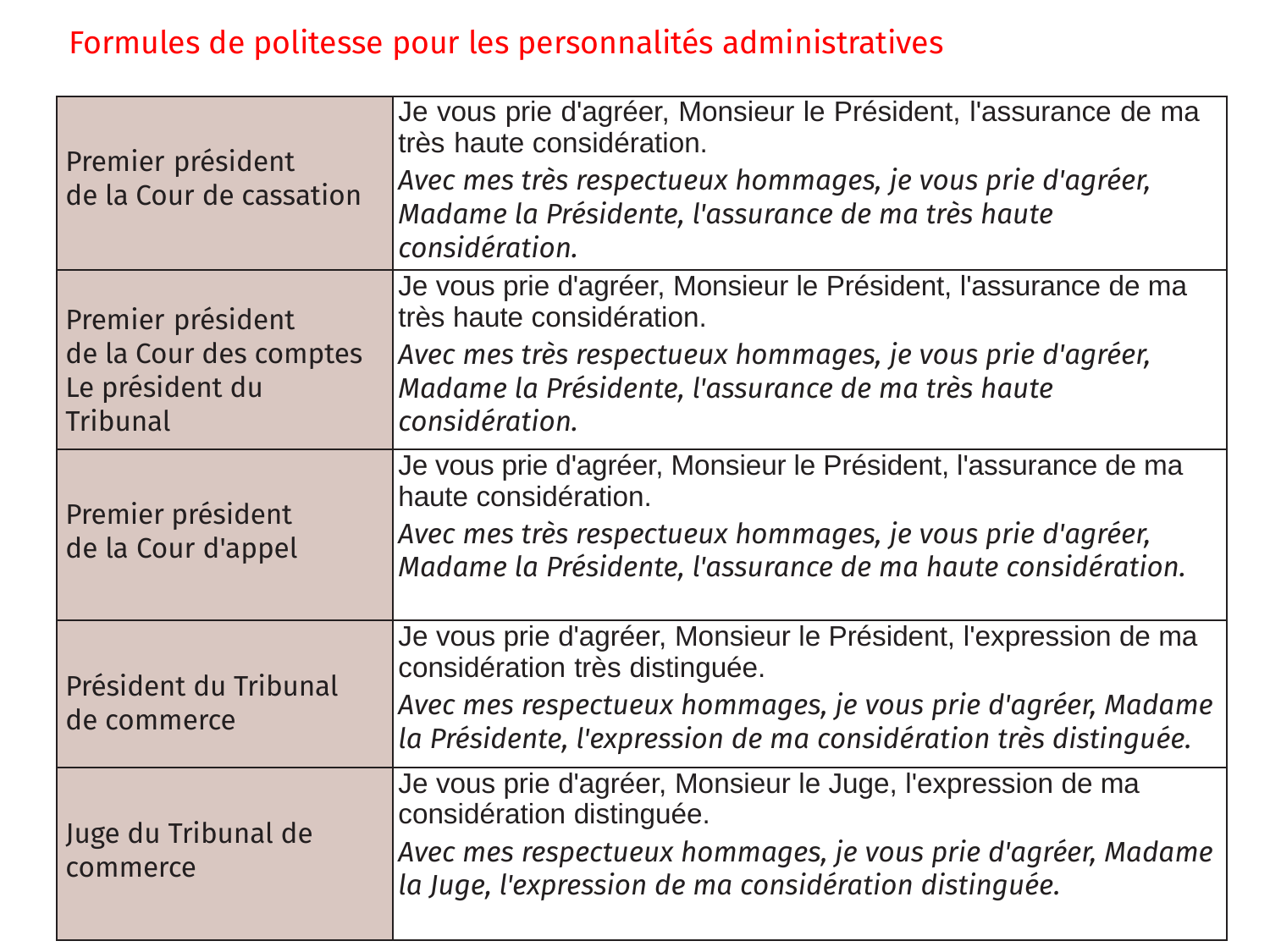

Formules de politesse pour les personnalités administratives

| Premier président de la Cour de cassation | Je vous prie d'agréer, Monsieur le Président, l'assurance de ma très haute considération. Avec mes très respectueux hommages, je vous prie d'agréer, Madame la Présidente, l'assurance de ma très haute considération. |
| --- | --- |
| Premier président de la Cour des comptes Le président du Tribunal | Je vous prie d'agréer, Monsieur le Président, l'assurance de ma très haute considération. Avec mes très respectueux hommages, je vous prie d'agréer, Madame la Présidente, l'assurance de ma très haute considération. |
| Premier président de la Cour d'appel | Je vous prie d'agréer, Monsieur le Président, l'assurance de ma haute considération. Avec mes très respectueux hommages, je vous prie d'agréer, Madame la Présidente, l'assurance de ma haute considération. |
| Président du Tribunal de commerce | Je vous prie d'agréer, Monsieur le Président, l'expression de ma considération très distinguée. Avec mes respectueux hommages, je vous prie d'agréer, Madame la Présidente, l'expression de ma considération très distinguée. |
| Juge du Tribunal de commerce | Je vous prie d'agréer, Monsieur le Juge, l'expression de ma considération distinguée. Avec mes respectueux hommages, je vous prie d'agréer, Madame la Juge, l'expression de ma considération distinguée. |